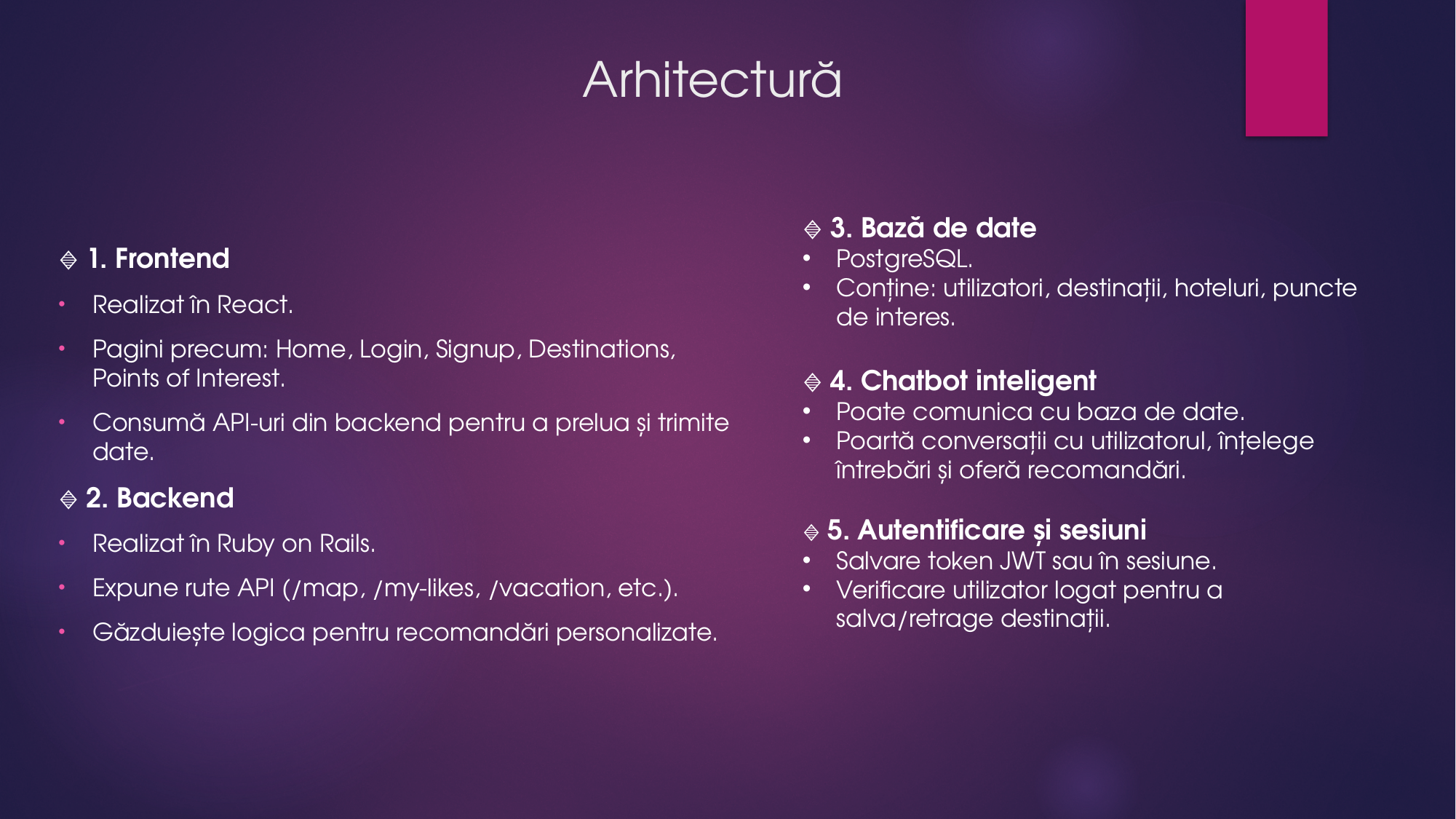

# Arhitectură
🔹 1. Frontend
Realizat în React.
Pagini precum: Home, Login, Signup, Destinations, Points of Interest.
Consumă API-uri din backend pentru a prelua și trimite date.
🔹 2. Backend
Realizat în Ruby on Rails.
Expune rute API (/map, /my-likes, /vacation, etc.).
Găzduiește logica pentru recomandări personalizate.
🔹 3. Bază de date
PostgreSQL.
Conține: utilizatori, destinații, hoteluri, puncte de interes.

🔹 4. Chatbot inteligent
Poate comunica cu baza de date.
Poartă conversații cu utilizatorul, înțelege întrebări și oferă recomandări.

🔹 5. Autentificare și sesiuni
Salvare token JWT sau în sesiune.
Verificare utilizator logat pentru a salva/retrage destinații.